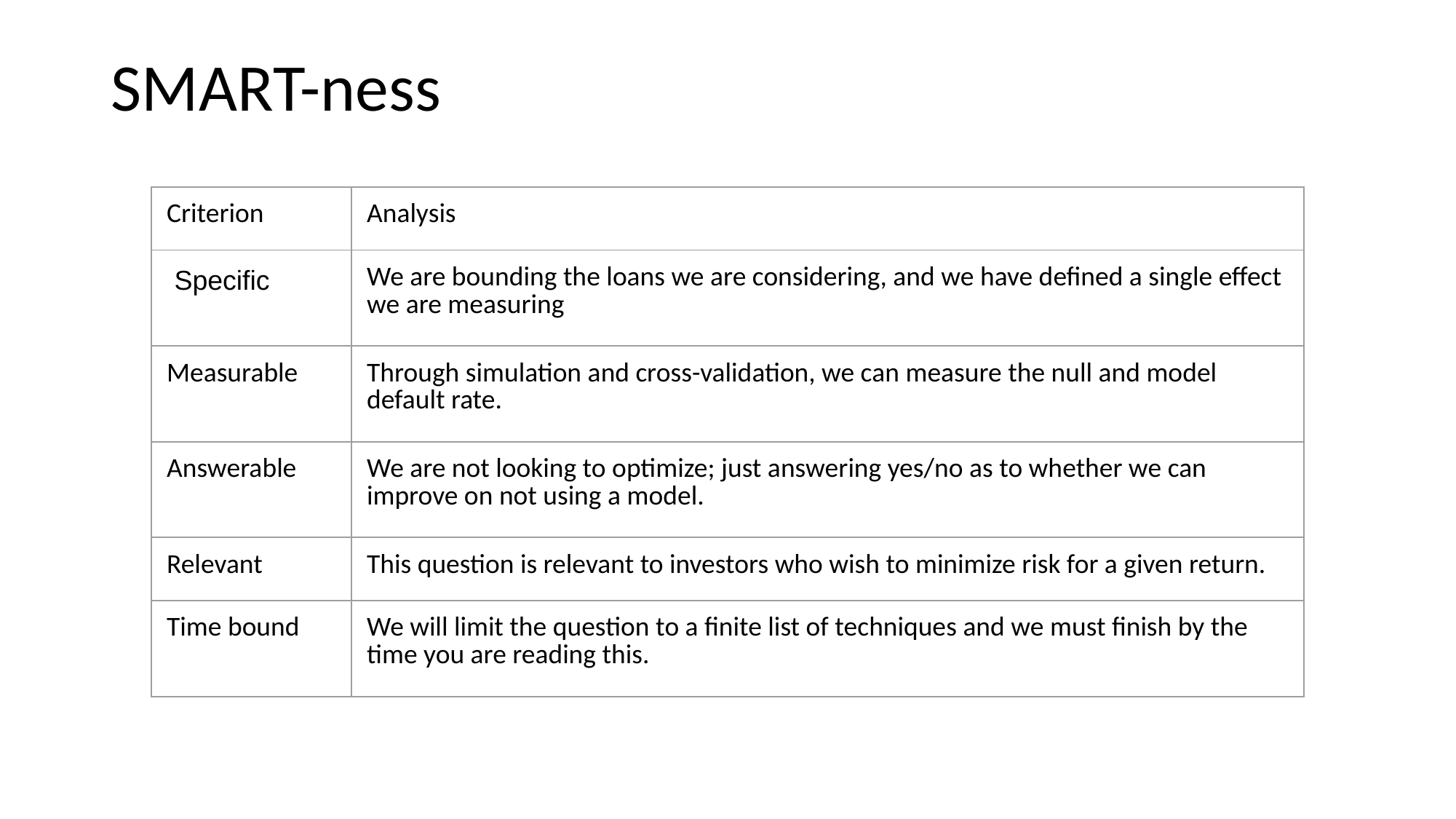

# SMART-ness
| Criterion | Analysis |
| --- | --- |
| Specific | We are bounding the loans we are considering, and we have defined a single effect we are measuring |
| Measurable | Through simulation and cross-validation, we can measure the null and model default rate. |
| Answerable | We are not looking to optimize; just answering yes/no as to whether we can improve on not using a model. |
| Relevant | This question is relevant to investors who wish to minimize risk for a given return. |
| Time bound | We will limit the question to a finite list of techniques and we must finish by the time you are reading this. |